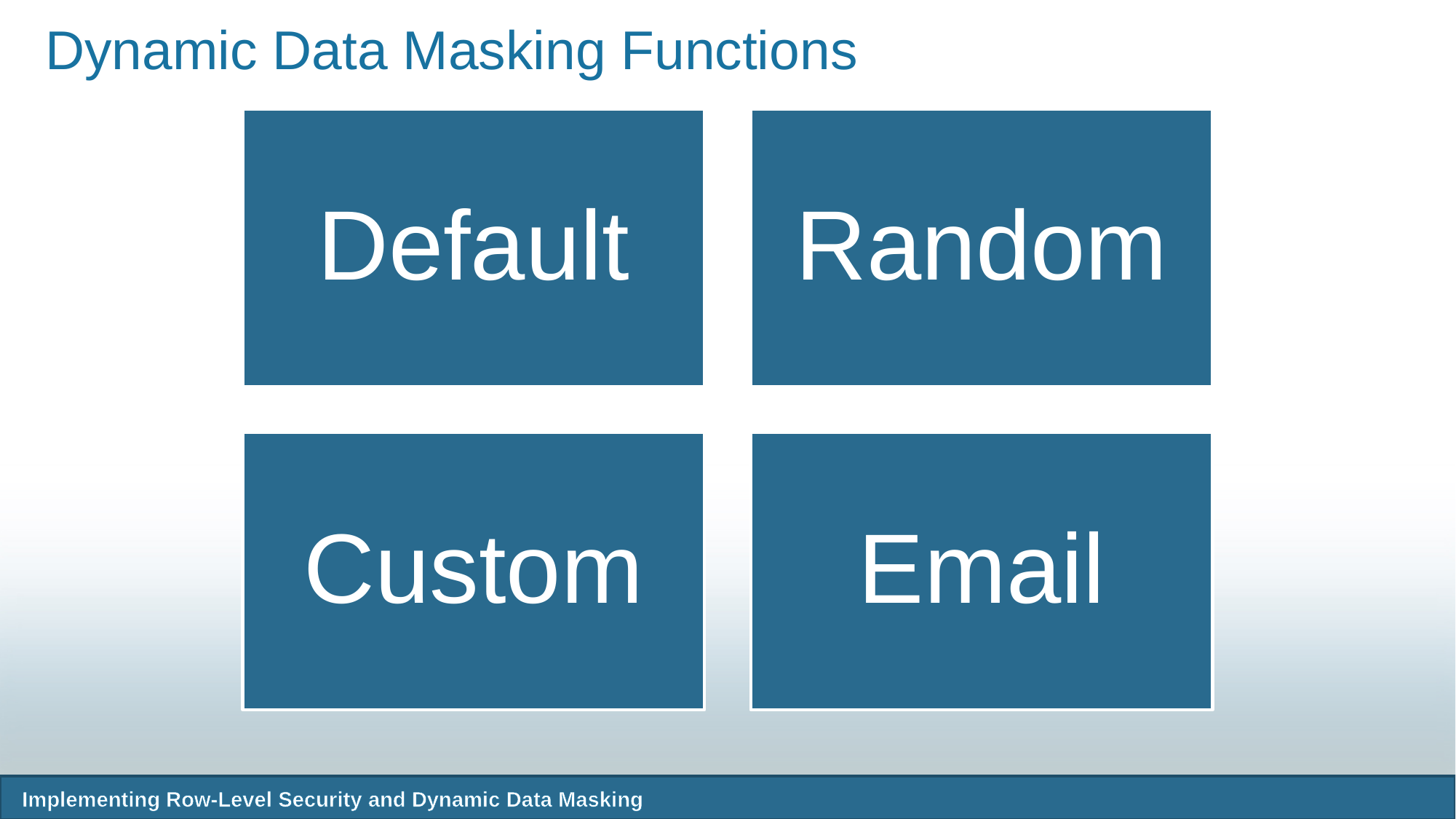

Dynamic Data Masking Functions
Default
Random
Custom
Email